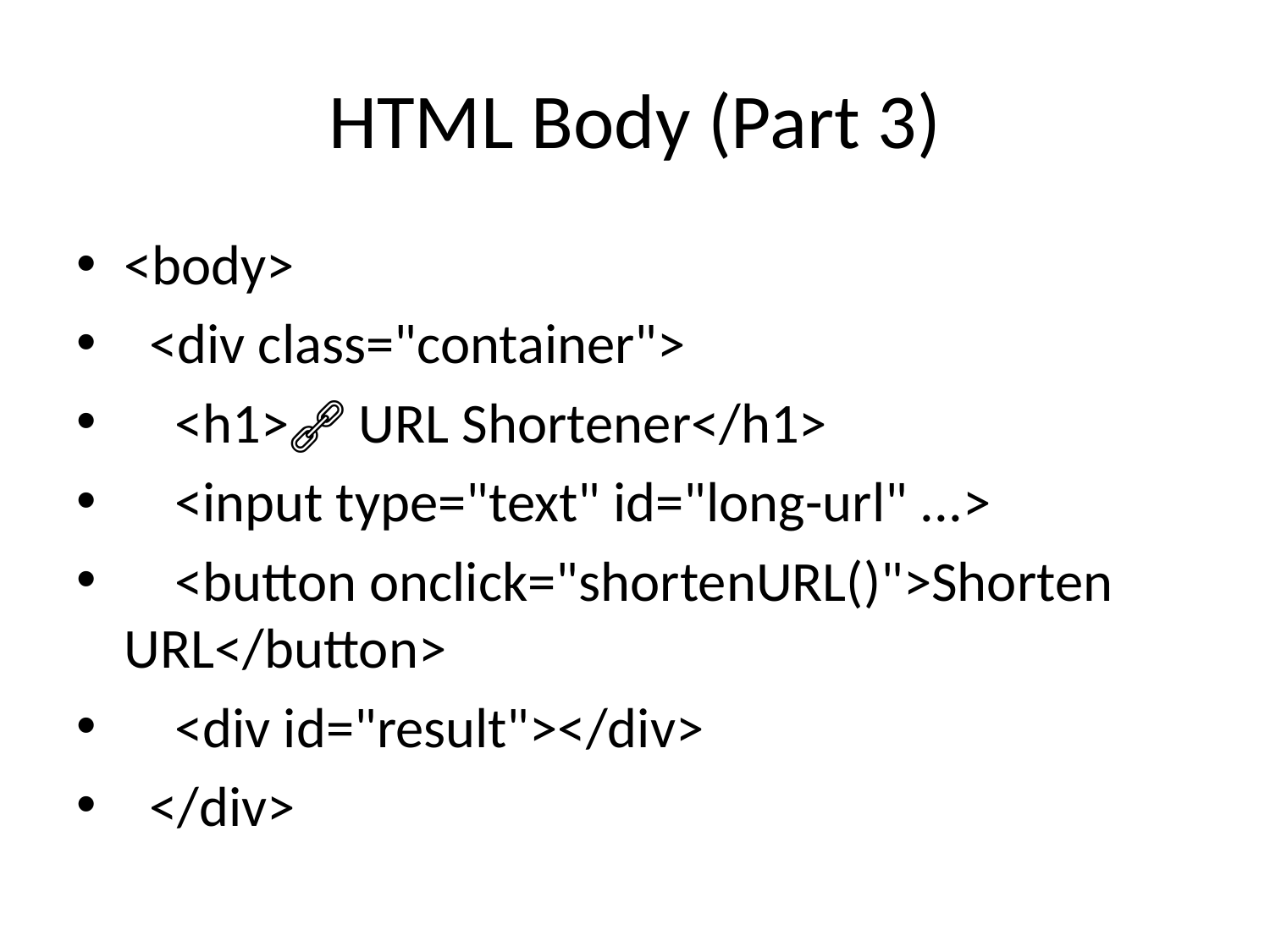

# HTML Body (Part 3)
<body>
  <div class="container">
    <h1>🔗 URL Shortener</h1>
    <input type="text" id="long-url" ...>
    <button onclick="shortenURL()">Shorten URL</button>
    <div id="result"></div>
  </div>